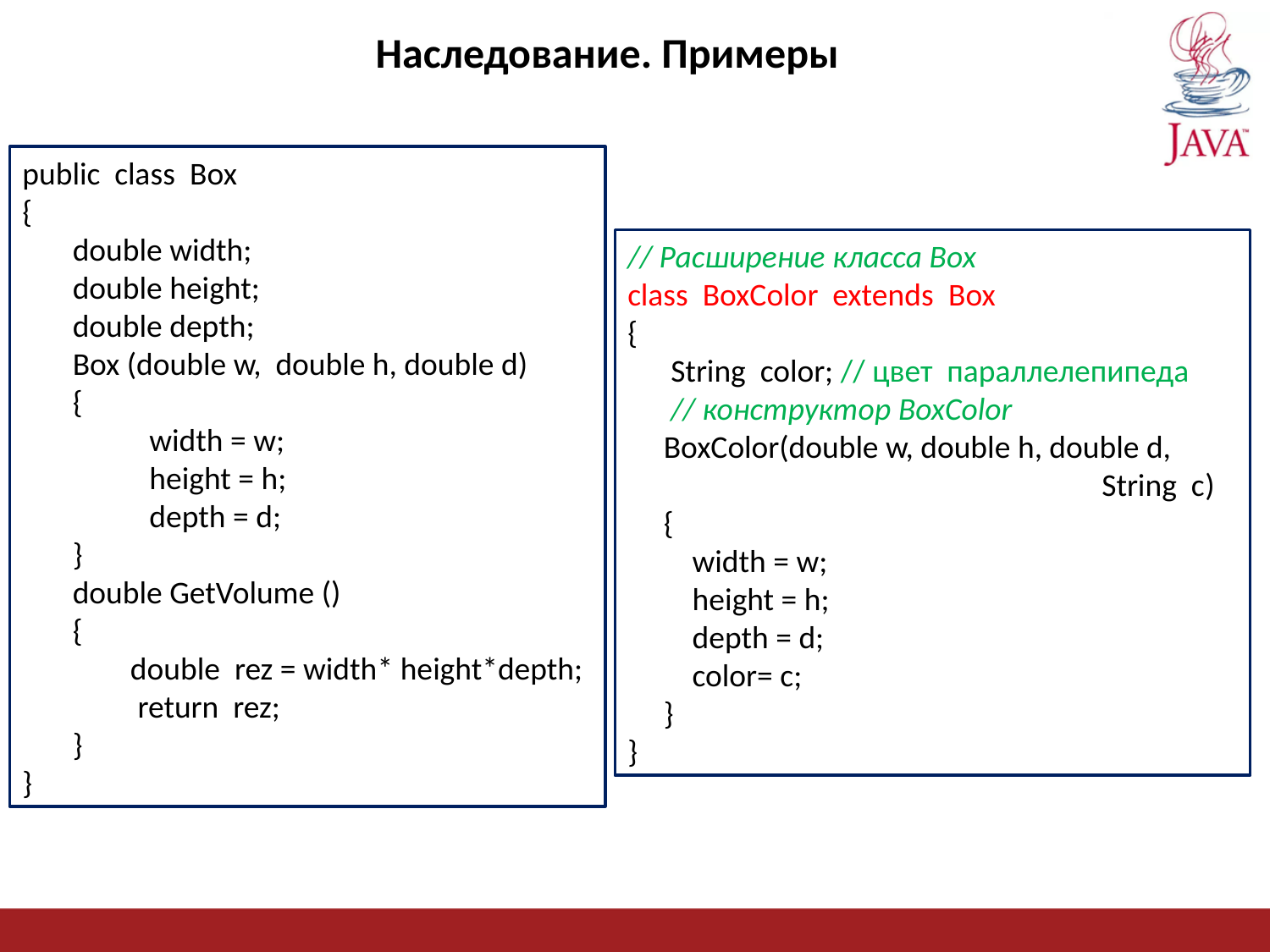

Наследование. Примеры
public  class  Вох
{
       double width;
       double height;
       double depth;
       Box (double w,  double h, double d)
       {
	width = w;
	height = h;
	depth = d;
       }
       double GetVolume ()
       {
               double  rez = width* height*depth;
                return  rez;
       }
}
// Расширение класса Вох
class  BoxColor  extends  Вох
{
      String  color; // цвет  параллелепипеда
      // конструктор BoxColor
     BoxColor(double w, double h, double d, 			             String  c)
     {
         width = w;
         height = h;
         depth = d;
         color= c;
     }
}